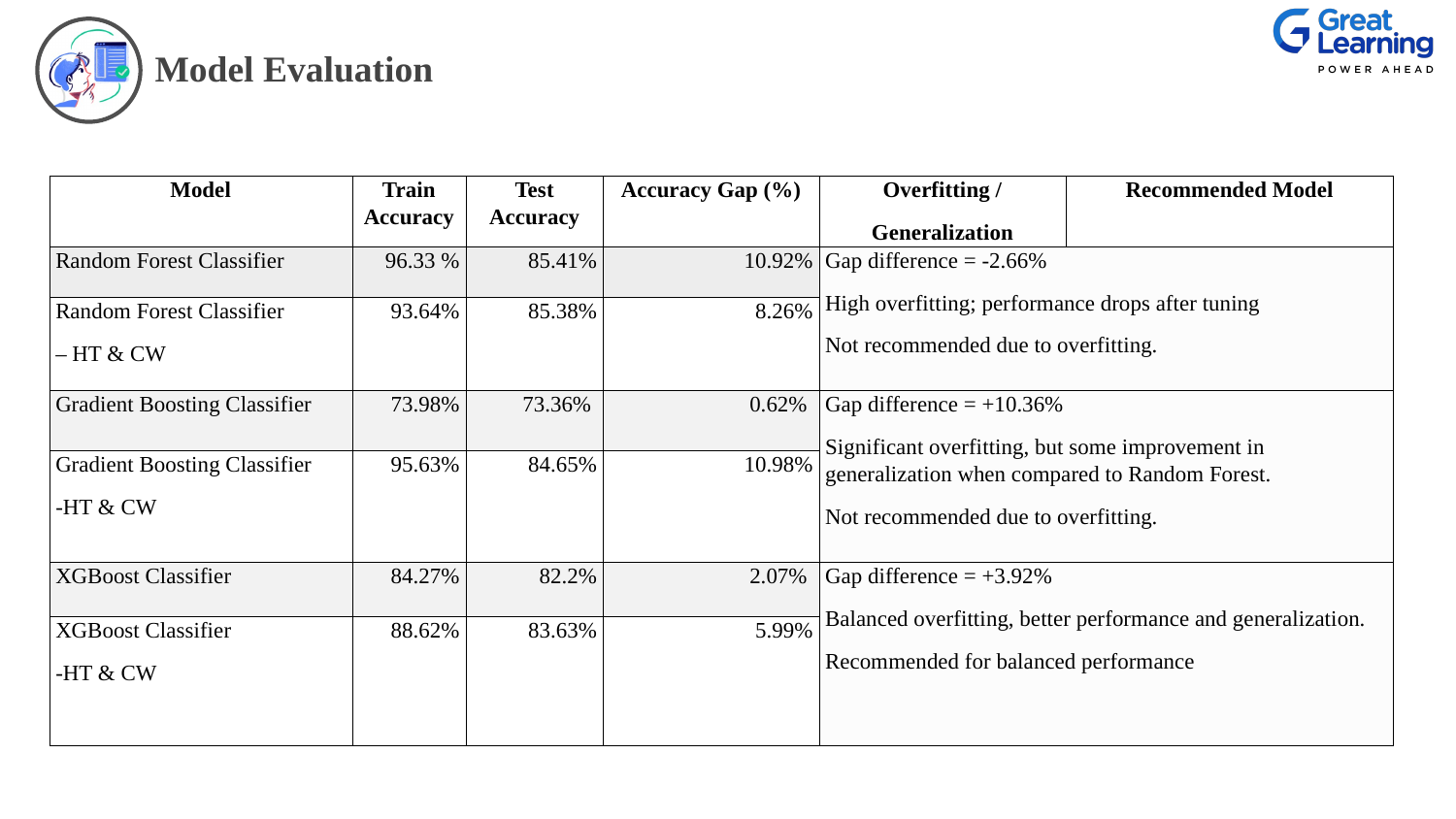

Model Evaluation
| Model | Train Accuracy | Test Accuracy | Accuracy Gap (%) | Overfitting / Generalization | Recommended Model |
| --- | --- | --- | --- | --- | --- |
| Random Forest Classifier | 96.33 % | 85.41% | 10.92% | Gap difference = -2.66% High overfitting; performance drops after tuning Not recommended due to overfitting. |  |
| Random Forest Classifier – HT & CW | 93.64% | 85.38% | 8.26% |  |  |
| Gradient Boosting Classifier | 73.98% | 73.36% | 0.62% | Gap difference = +10.36% Significant overfitting, but some improvement in generalization when compared to Random Forest. Not recommended due to overfitting. |  |
| Gradient Boosting Classifier -HT & CW | 95.63% | 84.65% | 10.98% |  |  |
| XGBoost Classifier | 84.27% | 82.2% | 2.07% | Gap difference = +3.92% Balanced overfitting, better performance and generalization. Recommended for balanced performance |  |
| XGBoost Classifier -HT & CW | 88.62% | 83.63% | 5.99% |  |  |